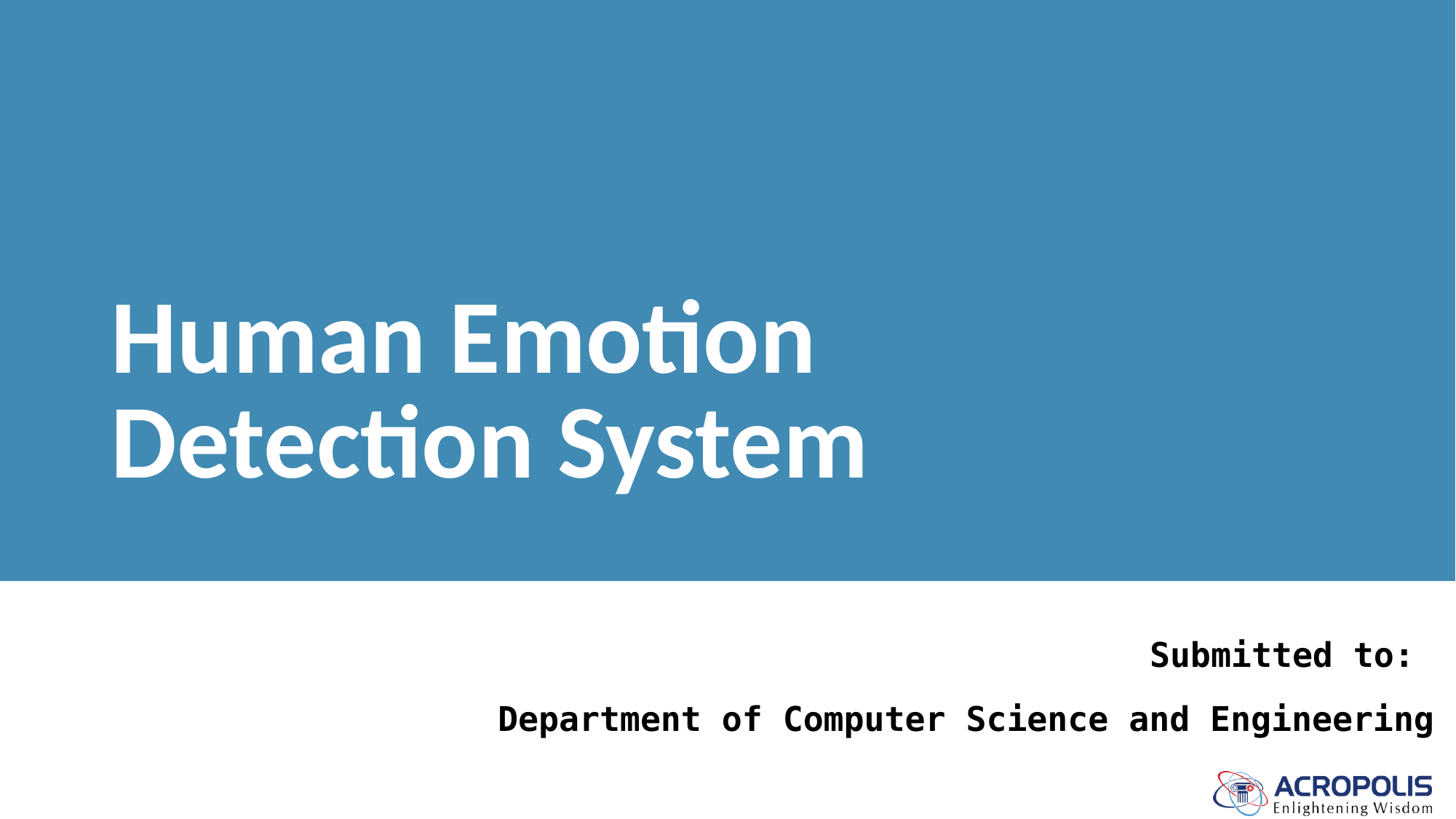

# Human Emotion Detection System
Submitted to:
Department of Computer Science and Engineering